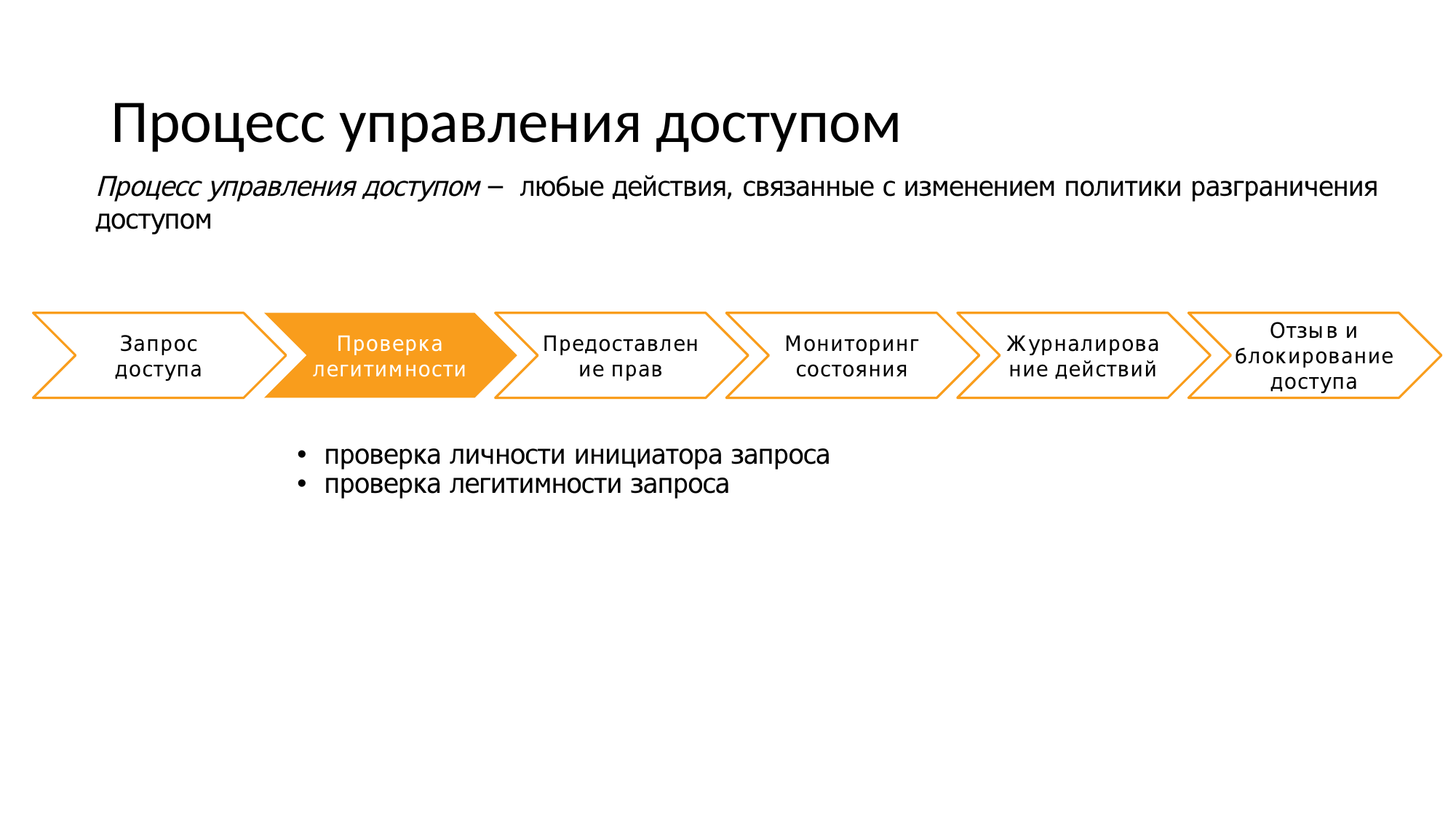

# Процесс управления доступом
Процесс управления доступом –  любые действия, связанные с изменением политики разграничения доступом
Запрос доступа
Проверка легитимности
Предоставление прав
Мониторинг состояния
Журналирование действий
Отзыв и блокирование доступа
проверка личности инициатора запроса
проверка легитимности запроса